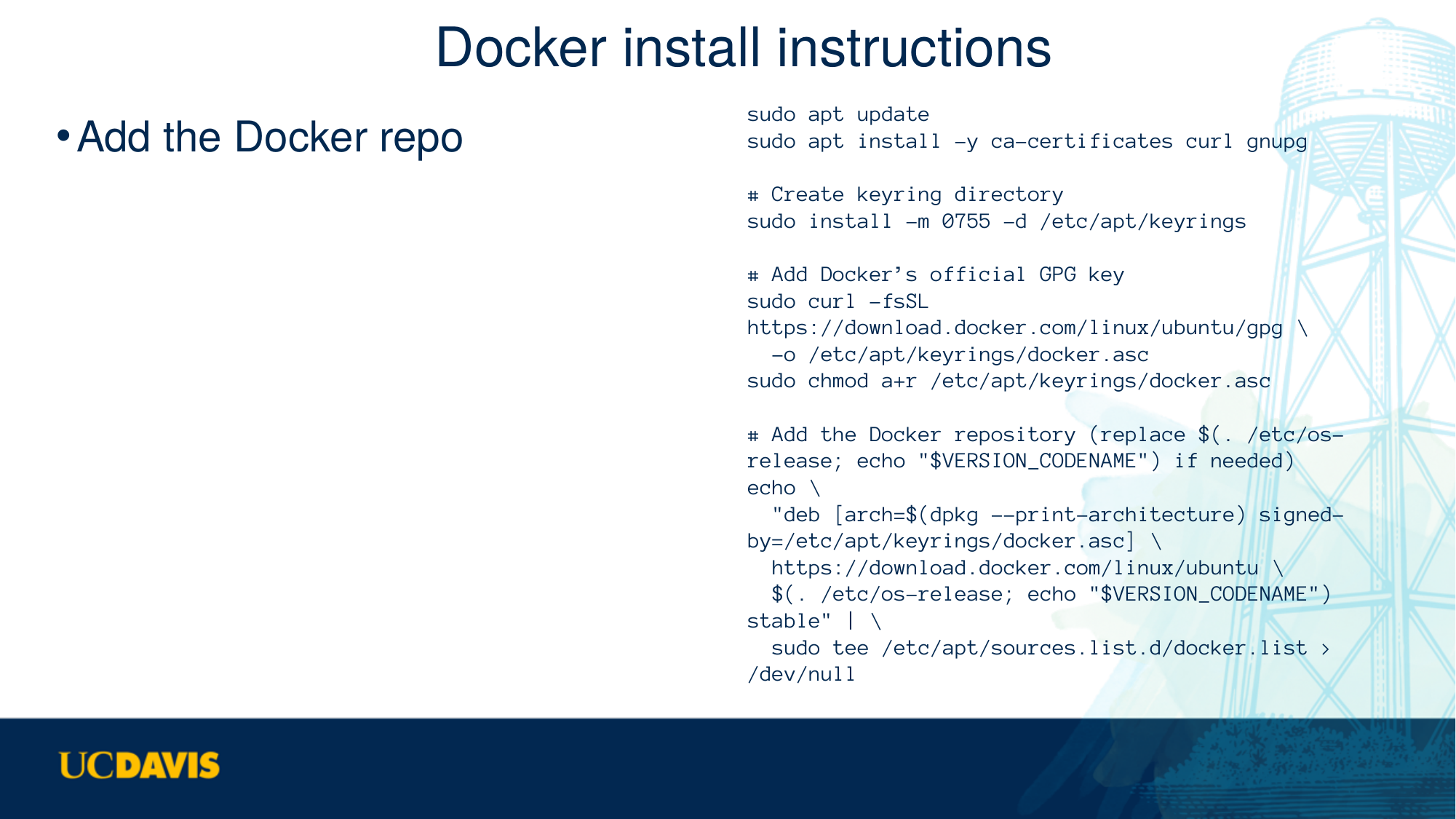

# Docker install instructions
Add the Docker repo
sudo apt update
sudo apt install -y ca-certificates curl gnupg

# Create keyring directory
sudo install -m 0755 -d /etc/apt/keyrings

# Add Docker’s official GPG key
sudo curl -fsSL https://download.docker.com/linux/ubuntu/gpg \
  -o /etc/apt/keyrings/docker.asc
sudo chmod a+r /etc/apt/keyrings/docker.asc

# Add the Docker repository (replace $(. /etc/os-release; echo "$VERSION_CODENAME") if needed)
echo \
  "deb [arch=$(dpkg --print-architecture) signed-by=/etc/apt/keyrings/docker.asc] \
  https://download.docker.com/linux/ubuntu \
  $(. /etc/os-release; echo "$VERSION_CODENAME") stable" | \
  sudo tee /etc/apt/sources.list.d/docker.list > /dev/null